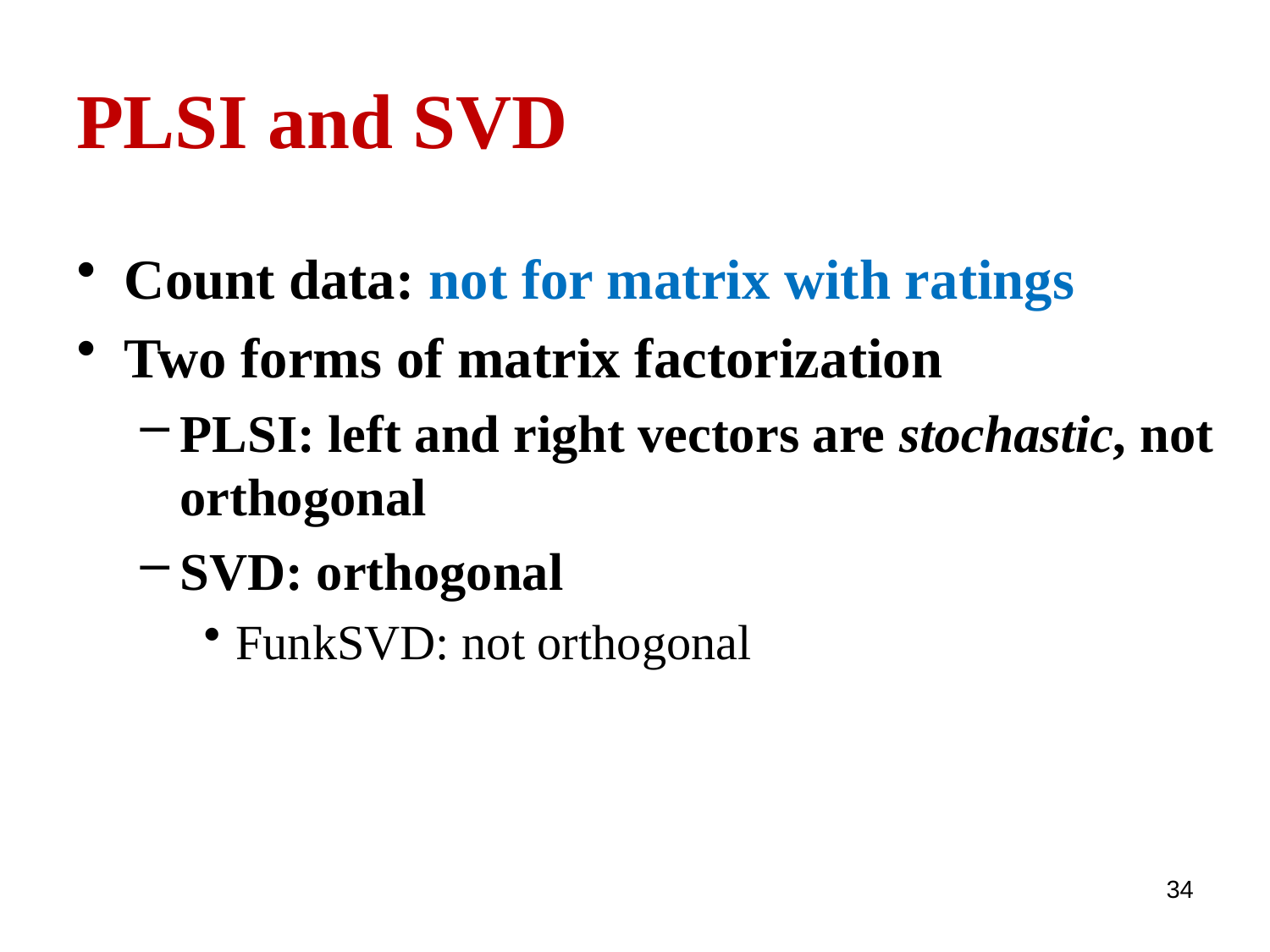

# PLSI and SVD
Count data: not for matrix with ratings
Two forms of matrix factorization
PLSI: left and right vectors are stochastic, not orthogonal
SVD: orthogonal
FunkSVD: not orthogonal
34